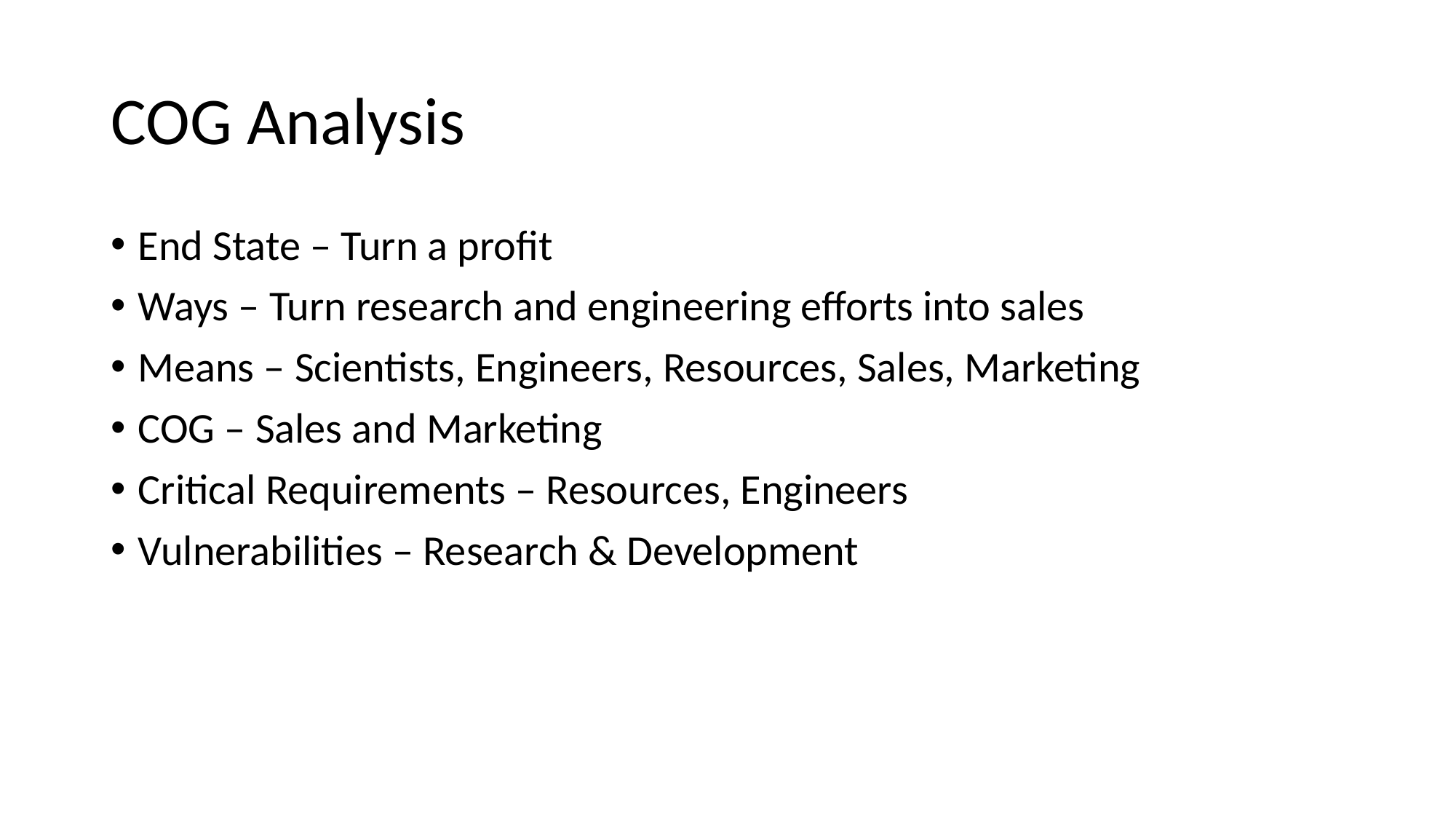

COG Analysis
End State – Turn a profit
Ways – Turn research and engineering efforts into sales
Means – Scientists, Engineers, Resources, Sales, Marketing
COG – Sales and Marketing
Critical Requirements – Resources, Engineers
Vulnerabilities – Research & Development